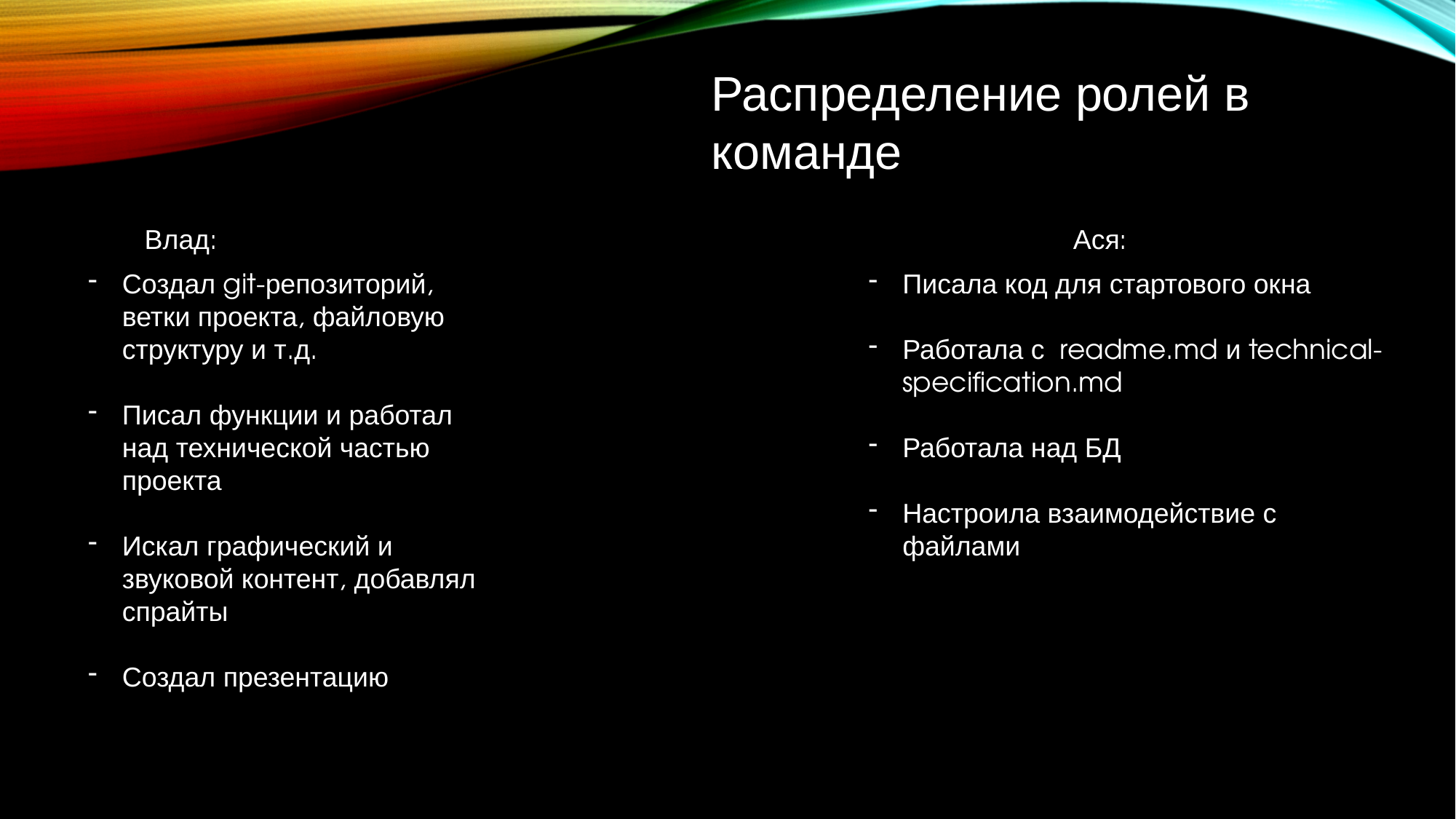

Распределение ролей в команде
Влад:
Ася:
Создал git-репозиторий, ветки проекта, файловую структуру и т.д.

Писал функции и работал над технической частью проекта

Искал графический и звуковой контент, добавлял спрайты

Создал презентацию
Писала код для стартового окна

Работала с  readme.md и technical-specification.md

Работала над БД

Настроила взаимодействие с файлами